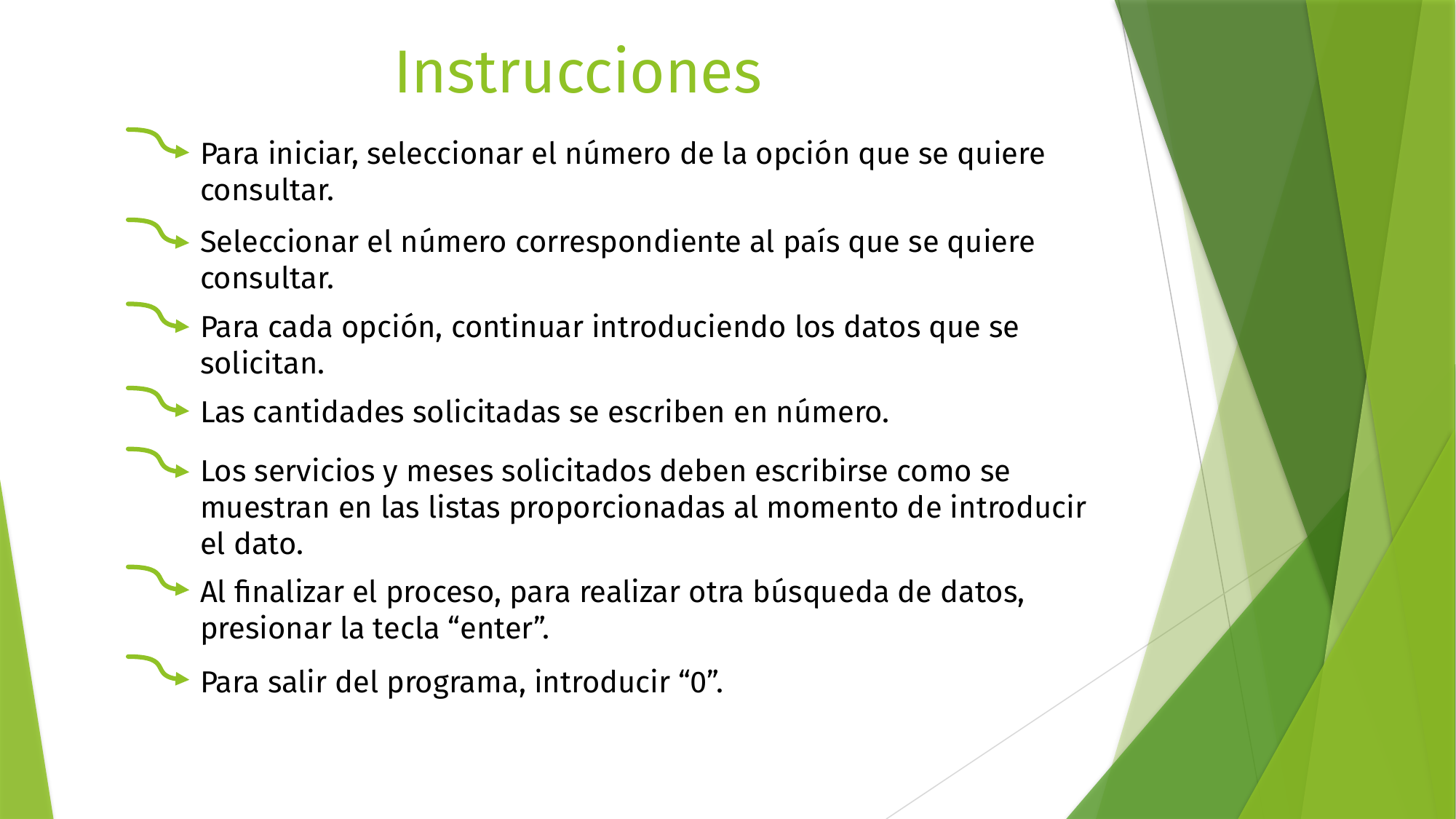

# Instrucciones
Para iniciar, seleccionar el número de la opción que se quiere consultar.
Seleccionar el número correspondiente al país que se quiere consultar.
Para cada opción, continuar introduciendo los datos que se solicitan.
Las cantidades solicitadas se escriben en número.
Los servicios y meses solicitados deben escribirse como se muestran en las listas proporcionadas al momento de introducir el dato.
Al finalizar el proceso, para realizar otra búsqueda de datos, presionar la tecla “enter”.
Para salir del programa, introducir “0”.